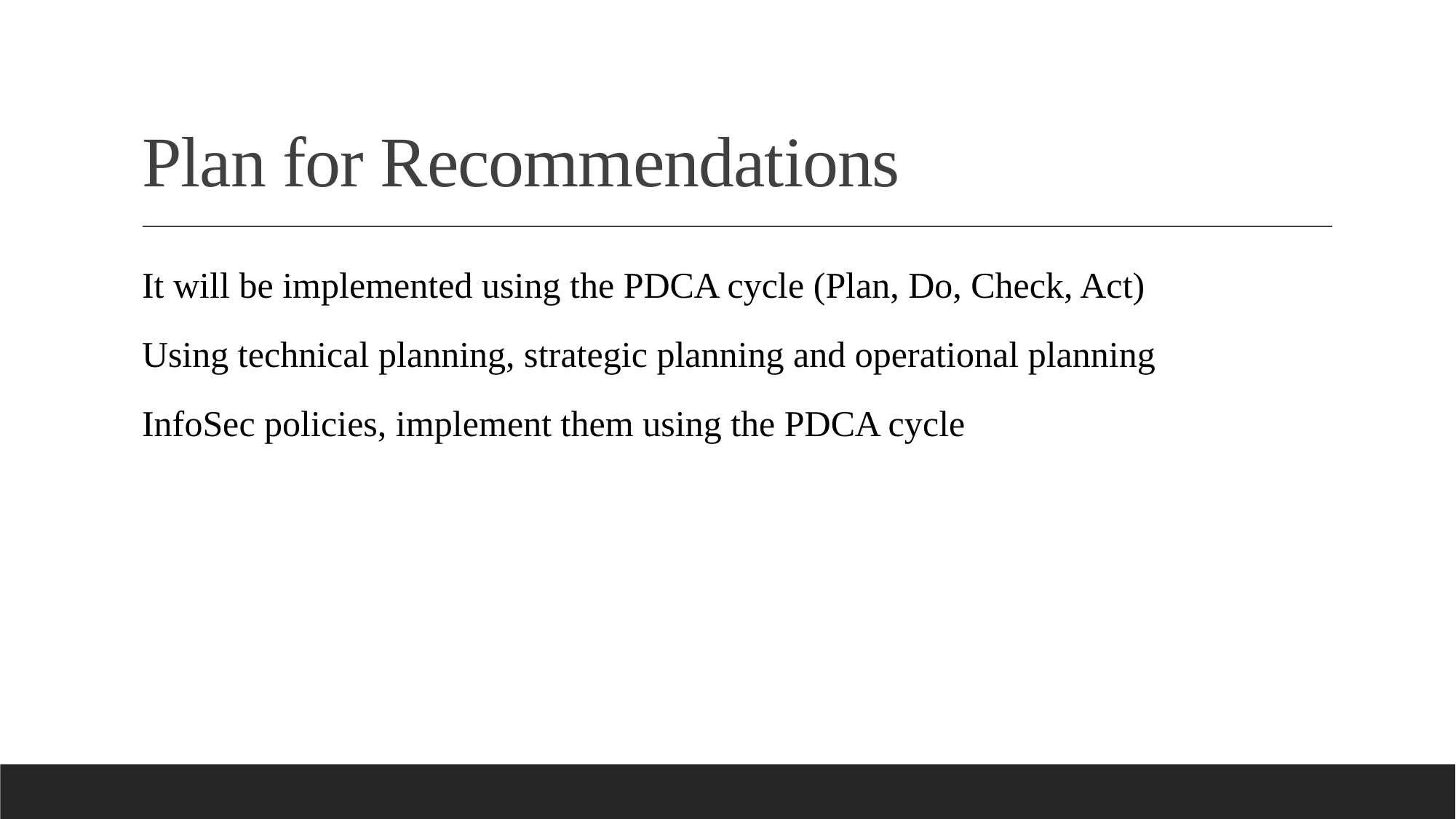

# Plan for Recommendations
It will be implemented using the PDCA cycle (Plan, Do, Check, Act)
Using technical planning, strategic planning and operational planning
InfoSec policies, implement them using the PDCA cycle